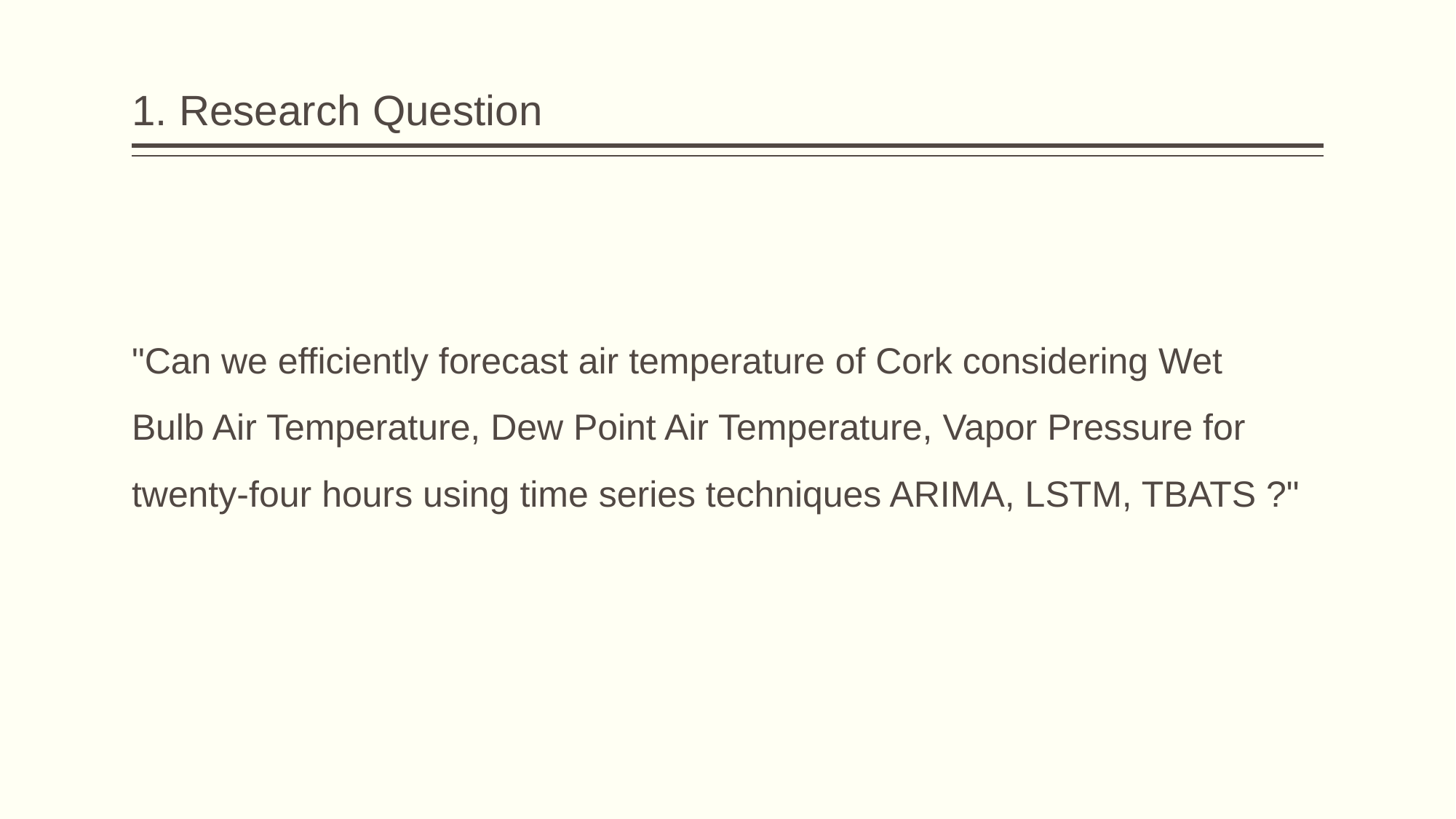

# 1. Research Question
"Can we efficiently forecast air temperature of Cork considering Wet
Bulb Air Temperature, Dew Point Air Temperature, Vapor Pressure for
twenty-four hours using time series techniques ARIMA, LSTM, TBATS ?"